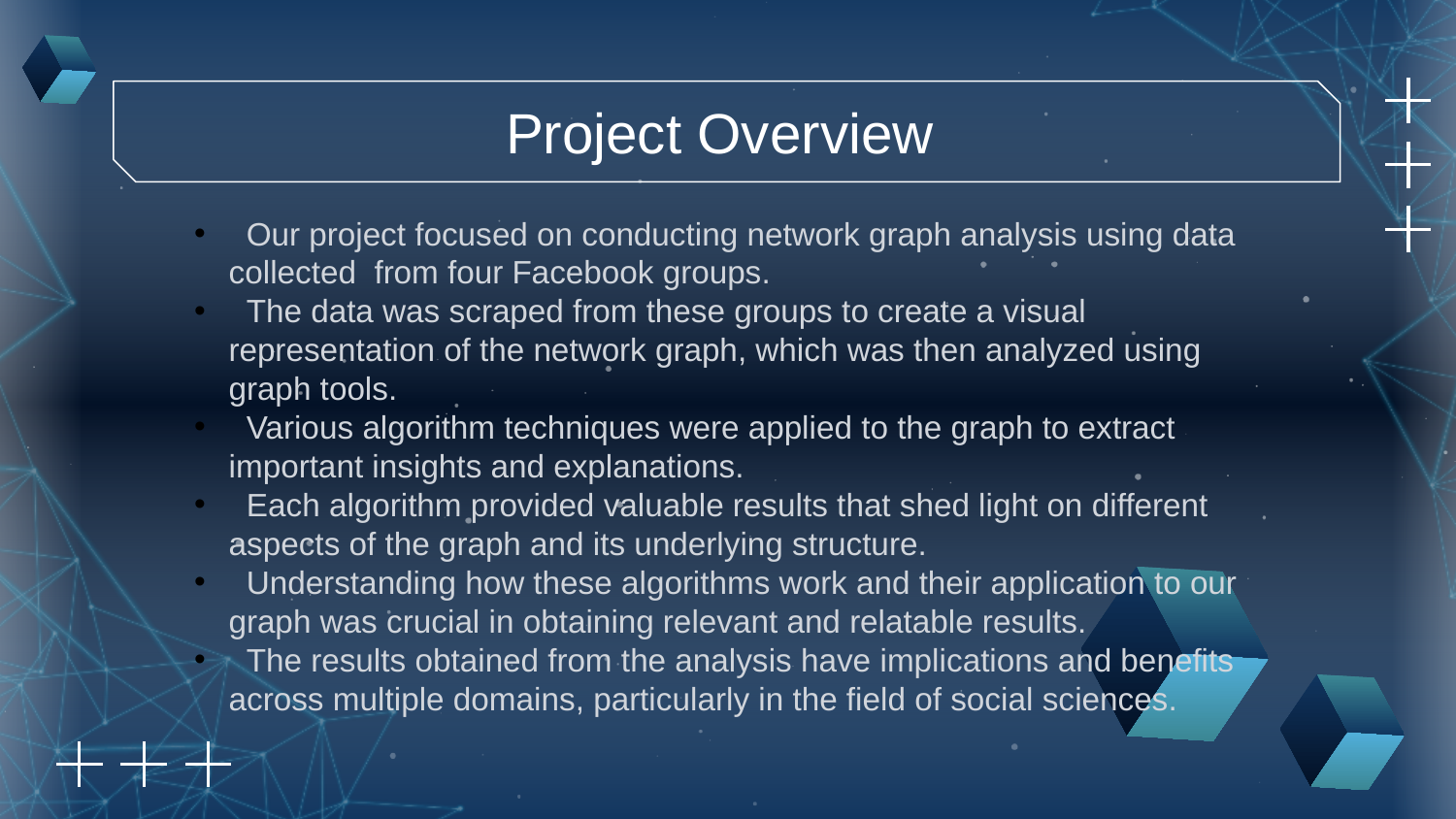

Project Overview
  Our project focused on conducting network graph analysis using data collected  from four Facebook groups.
  The data was scraped from these groups to create a visual representation of the network graph, which was then analyzed using graph tools.
  Various algorithm techniques were applied to the graph to extract important insights and explanations.
  Each algorithm provided valuable results that shed light on different aspects of the graph and its underlying structure.
  Understanding how these algorithms work and their application to our graph was crucial in obtaining relevant and relatable results.
  The results obtained from the analysis have implications and benefits across multiple domains, particularly in the field of social sciences.